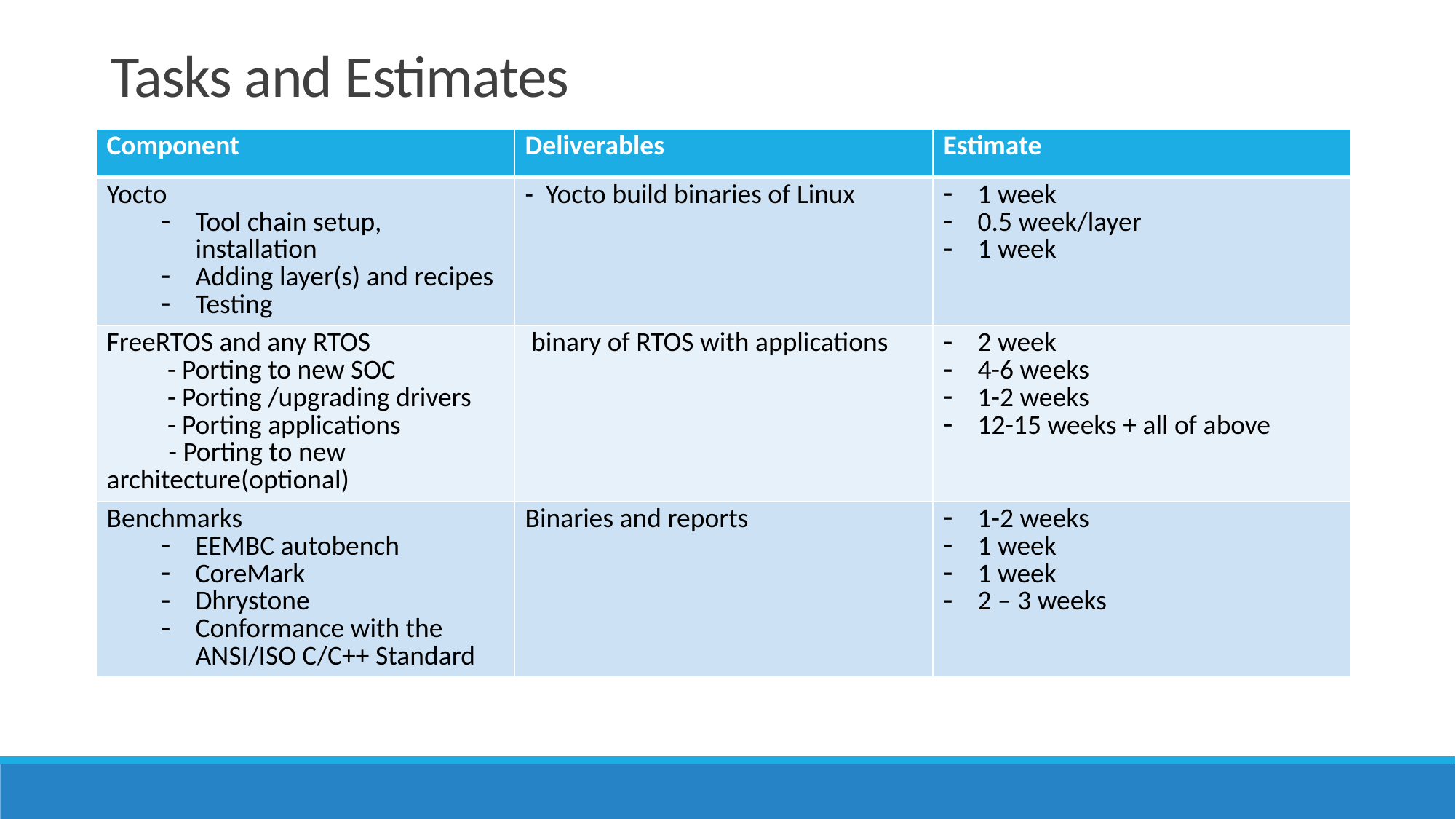

# Tasks and Estimates
| Component | Deliverables | Estimate |
| --- | --- | --- |
| Yocto Tool chain setup, installation Adding layer(s) and recipes Testing | - Yocto build binaries of Linux | 1 week 0.5 week/layer 1 week |
| FreeRTOS and any RTOS - Porting to new SOC - Porting /upgrading drivers - Porting applications - Porting to new architecture(optional) | binary of RTOS with applications | 2 week 4-6 weeks 1-2 weeks 12-15 weeks + all of above |
| Benchmarks EEMBC autobench CoreMark Dhrystone Conformance with the ANSI/ISO C/C++ Standard | Binaries and reports | 1-2 weeks 1 week 1 week 2 – 3 weeks |